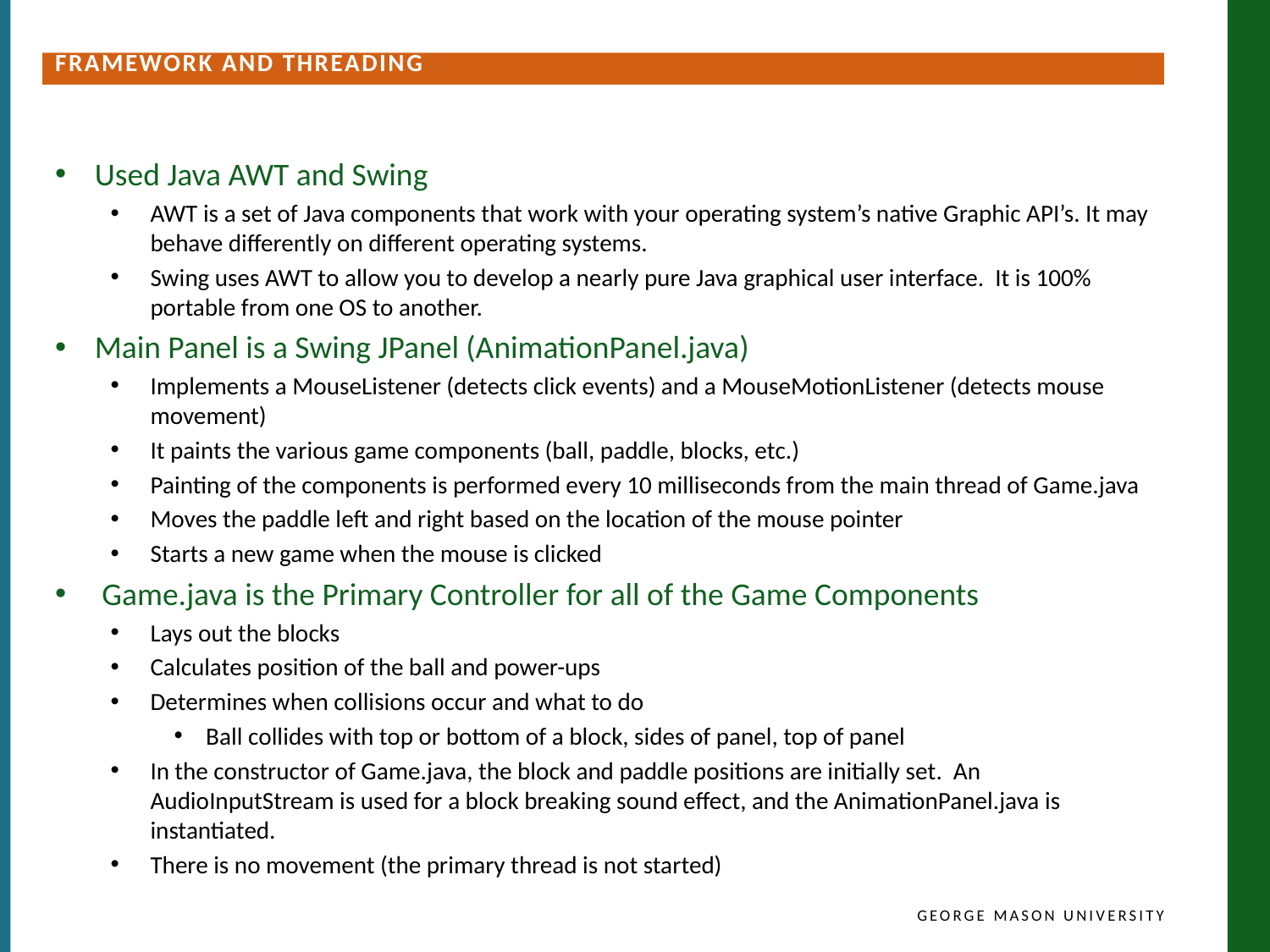

Framework and Threading
Used Java AWT and Swing
AWT is a set of Java components that work with your operating system’s native Graphic API’s. It may behave differently on different operating systems.
Swing uses AWT to allow you to develop a nearly pure Java graphical user interface.  It is 100% portable from one OS to another.
Main Panel is a Swing JPanel (AnimationPanel.java)
Implements a MouseListener (detects click events) and a MouseMotionListener (detects mouse movement)
It paints the various game components (ball, paddle, blocks, etc.)
Painting of the components is performed every 10 milliseconds from the main thread of Game.java
Moves the paddle left and right based on the location of the mouse pointer
Starts a new game when the mouse is clicked
 Game.java is the Primary Controller for all of the Game Components
Lays out the blocks
Calculates position of the ball and power-ups
Determines when collisions occur and what to do
Ball collides with top or bottom of a block, sides of panel, top of panel
In the constructor of Game.java, the block and paddle positions are initially set.  An AudioInputStream is used for a block breaking sound effect, and the AnimationPanel.java is instantiated.
There is no movement (the primary thread is not started)